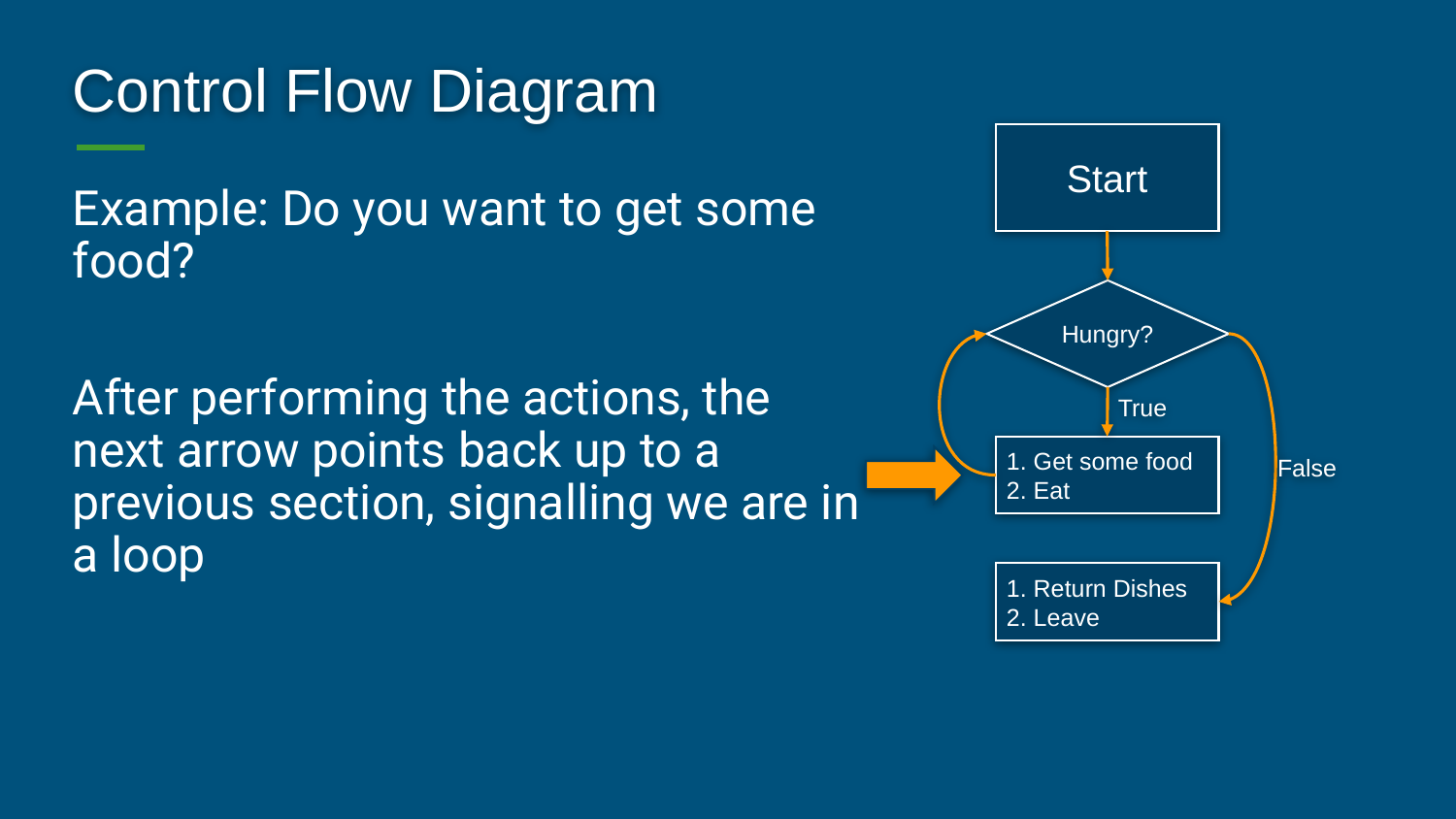

# Control Flow Diagram
Start
Example: Do you want to get some food?

After performing the actions, the next arrow points back up to a previous section, signalling we are in a loop
Hungry?
True
1. Get some food
2. Eat

False
1. Return Dishes
2. Leave